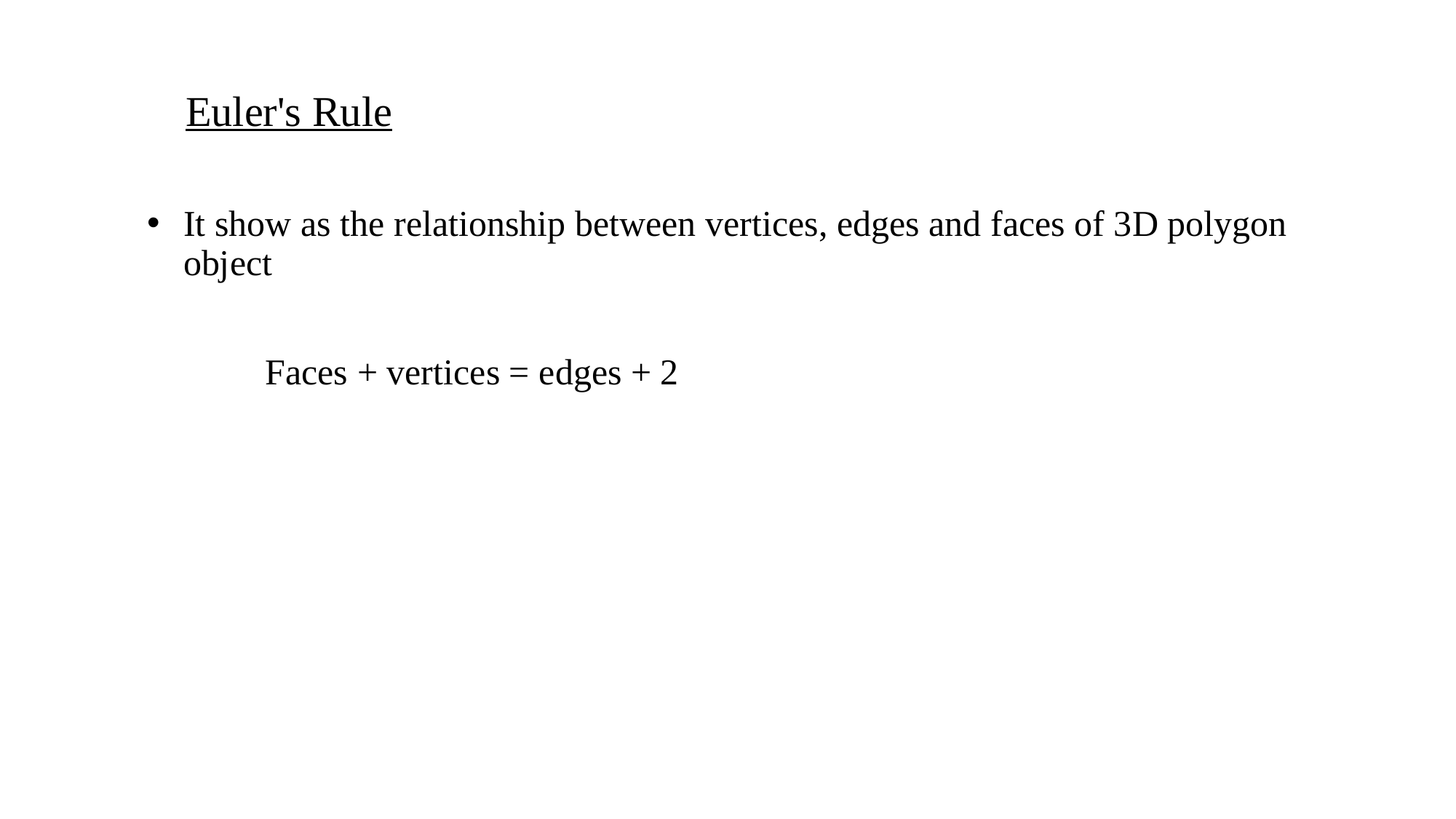

# Euler's Rule
 It show as the relationship between vertices, edges and faces of 3D polygon   object

             Faces + vertices = edges + 2